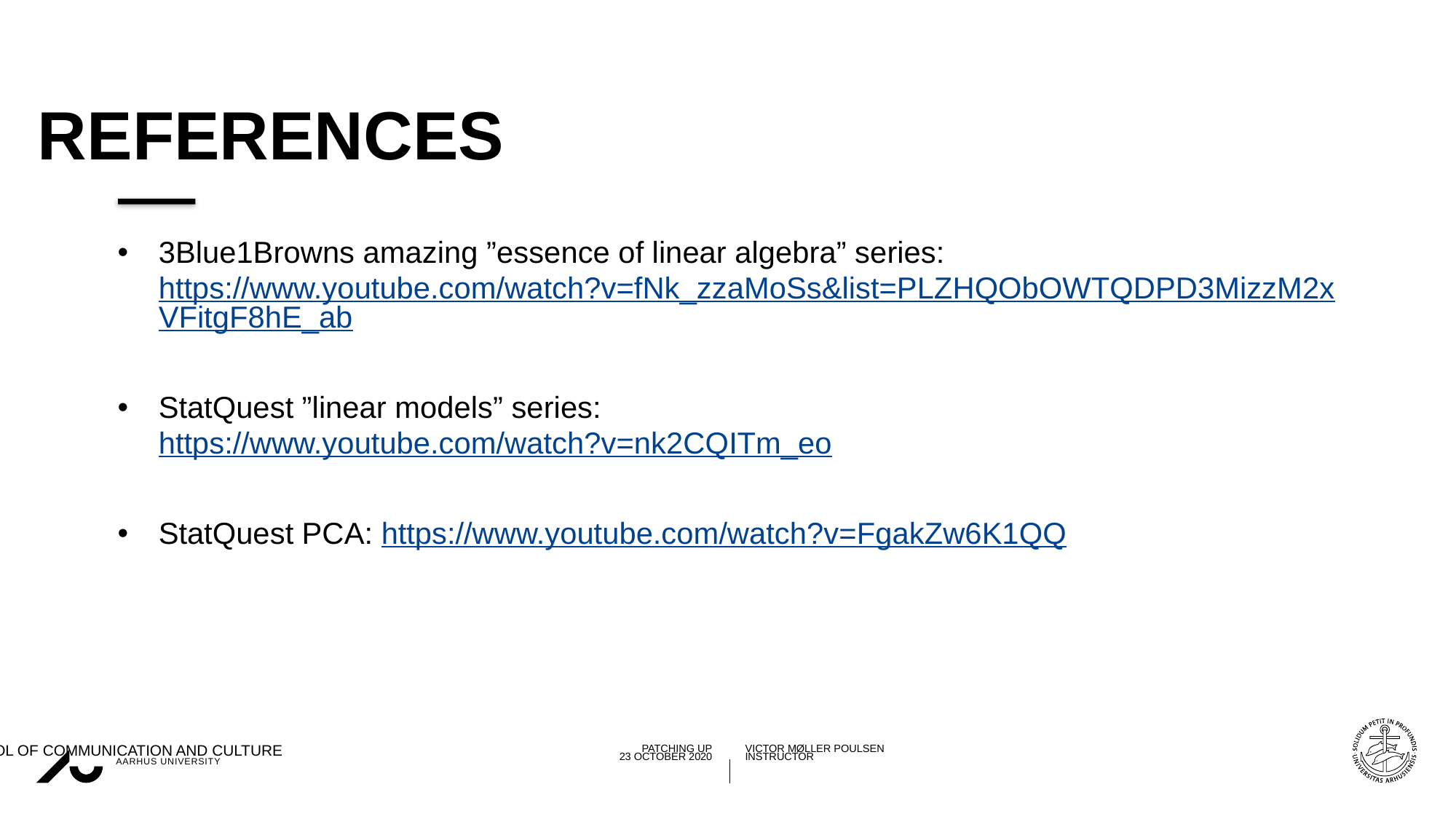

# References
3Blue1Browns amazing ”essence of linear algebra” series: https://www.youtube.com/watch?v=fNk_zzaMoSs&list=PLZHQObOWTQDPD3MizzM2xVFitgF8hE_ab

StatQuest ”linear models” series:        https://www.youtube.com/watch?v=nk2CQITm_eo

StatQuest PCA: https://www.youtube.com/watch?v=FgakZw6K1QQ

27/10/202023/10/2020